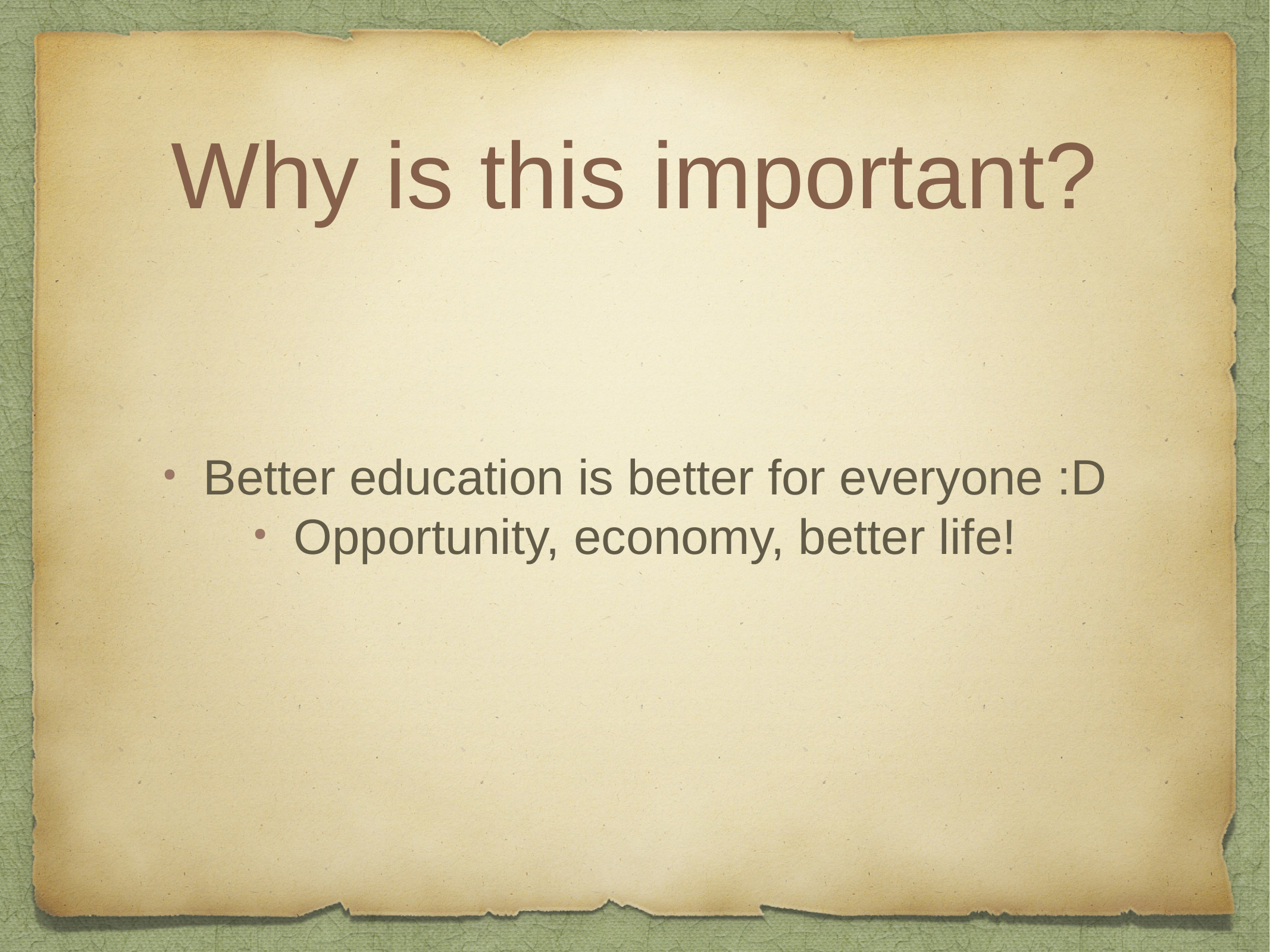

# Why is this important?
Better education is better for everyone :D
Opportunity, economy, better life!